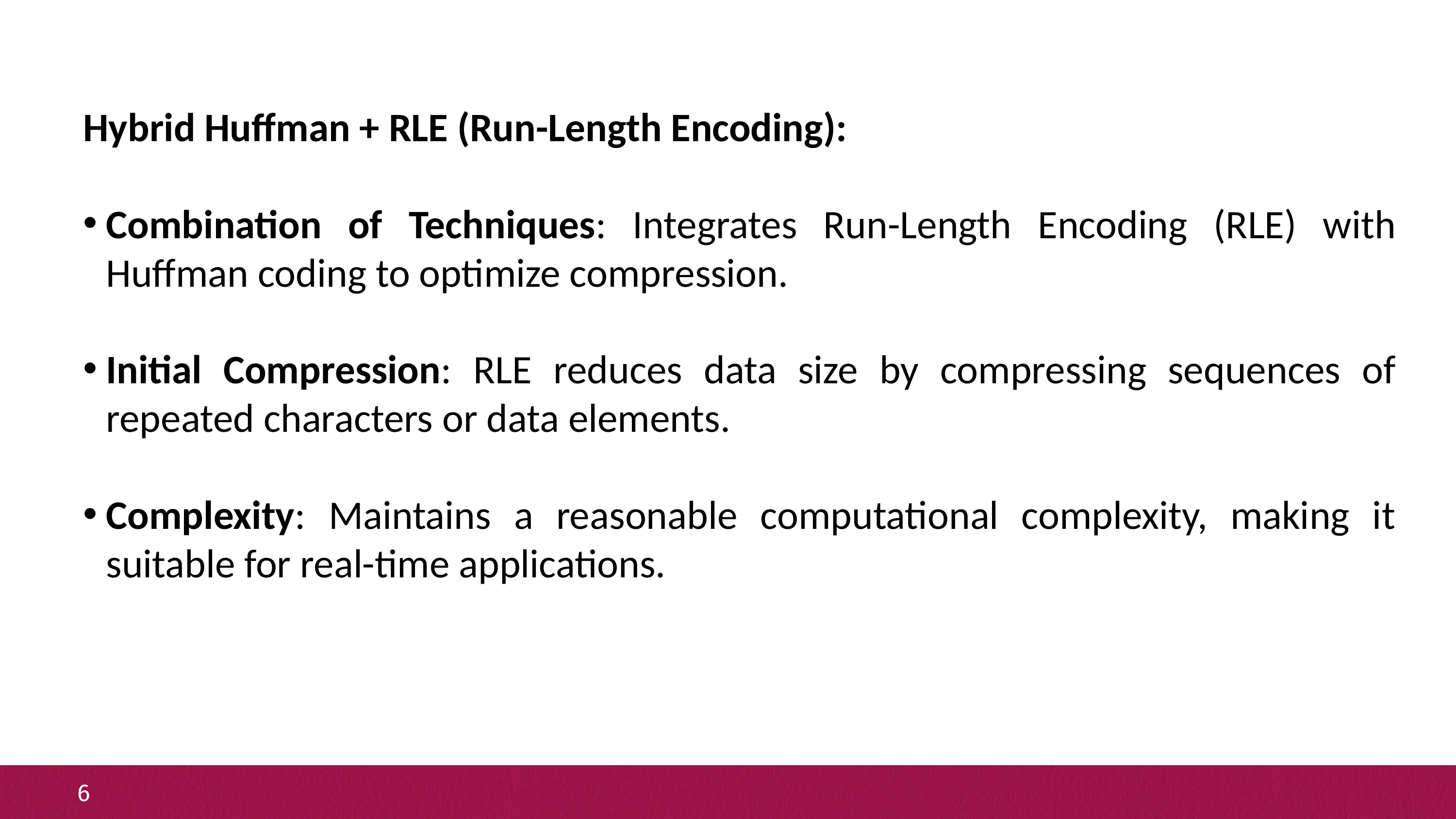

Hybrid Huffman + RLE (Run-Length Encoding):

Combination of Techniques: Integrates Run-Length Encoding (RLE) with Huffman coding to optimize compression.

Initial Compression: RLE reduces data size by compressing sequences of repeated characters or data elements.

Complexity: Maintains a reasonable computational complexity, making it suitable for real-time applications.

6